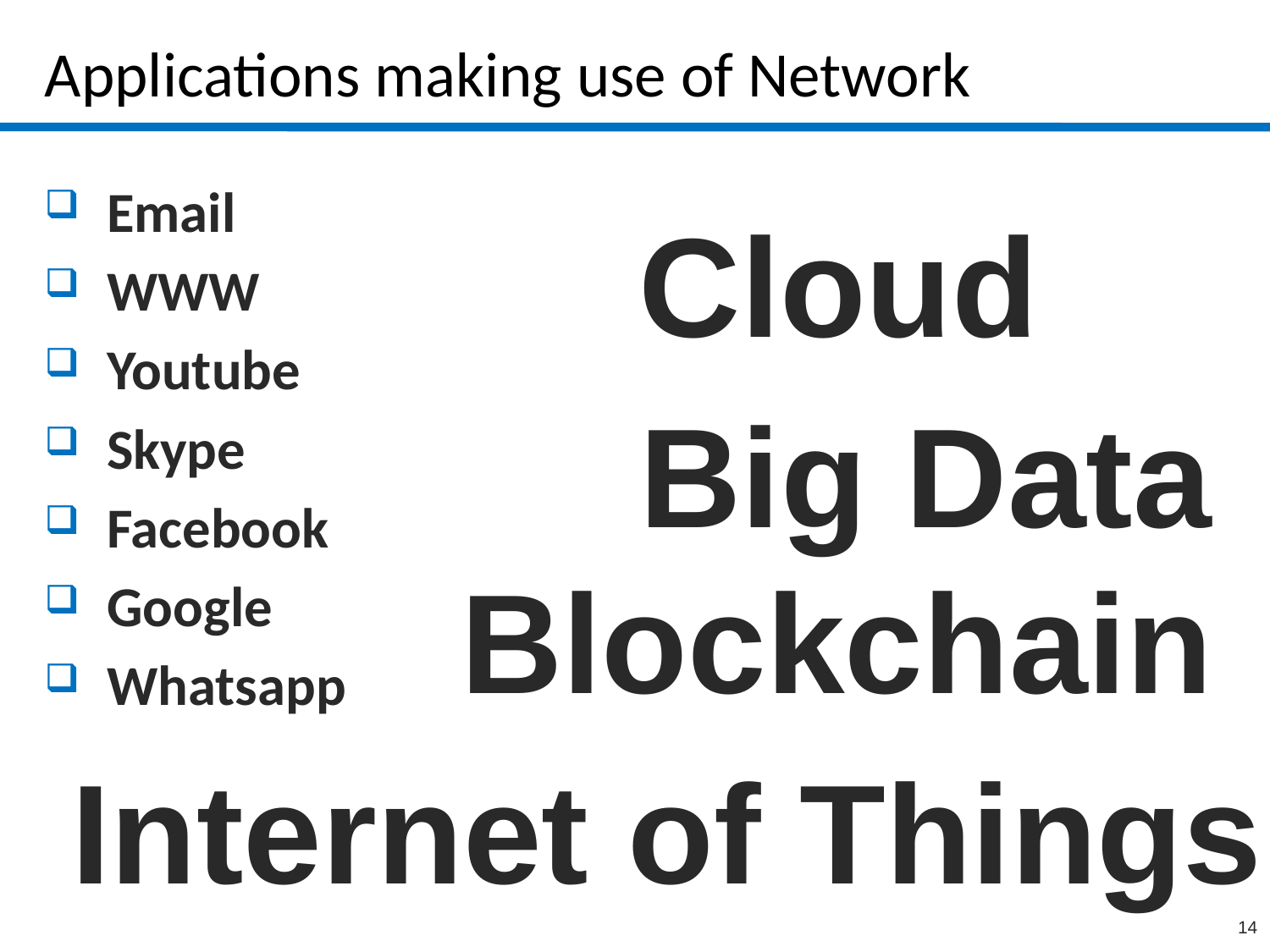

# Applications making use of Network
Email
WWW
Youtube
Skype
Facebook
Google
Whatsapp
Cloud
Big Data
Blockchain
Internet of Things
14